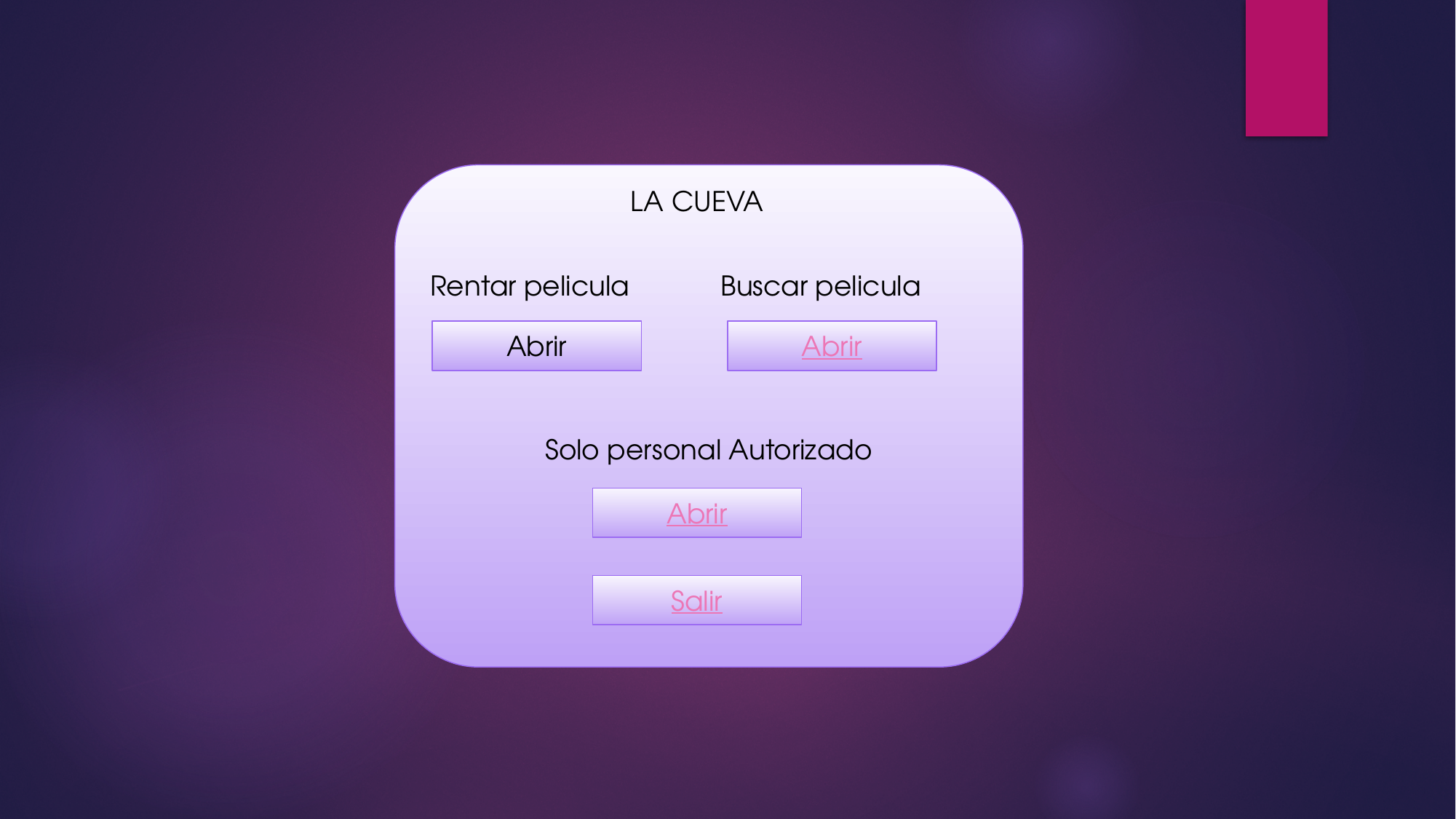

Rentar pelicula            Buscar pelicula

Solo personal Autorizado

LA CUEVA
Abrir
Abrir
Abrir
Salir